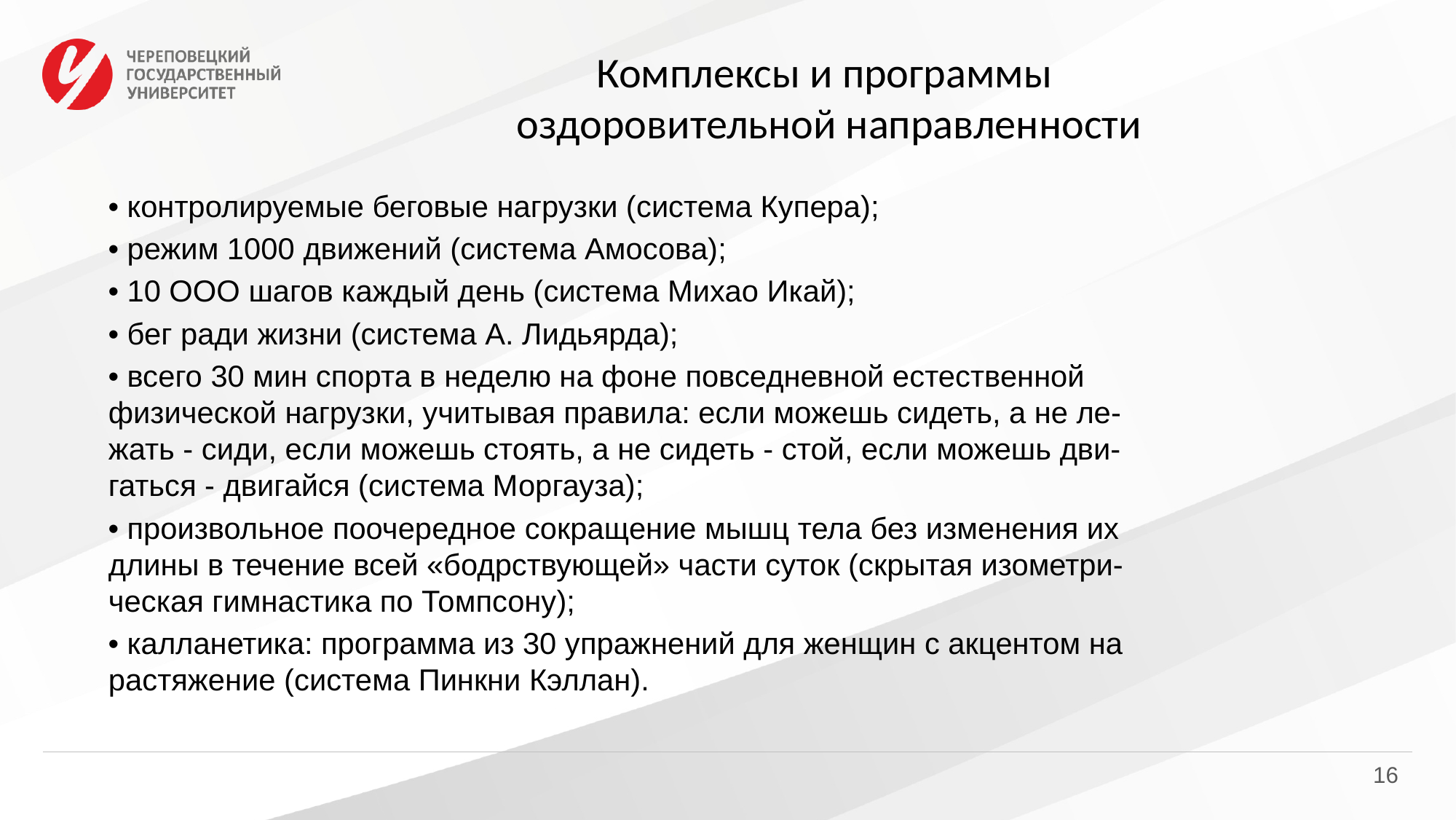

# Комплексы и программы оздоровительной направленности
• контролируемые беговые нагрузки (система Купера);
• режим 1000 движений (система Амосова);
• 10 ООО шагов каждый день (система Михао Икай);
• бег ради жизни (система А. Лидьярда);
• всего 30 мин спорта в неделю на фоне повседневной естественной
физической нагрузки, учитывая правила: если можешь сидеть, а не ле-
жать - сиди, если можешь стоять, а не сидеть - стой, если можешь дви-
гаться - двигайся (система Моргауза);
• произвольное поочередное сокращение мышц тела без изменения их
длины в течение всей «бодрствующей» части суток (скрытая изометри-
ческая гимнастика по Томпсону);
• калланетика: программа из 30 упражнений для женщин с акцентом на
растяжение (система Пинкни Кэллан).

16